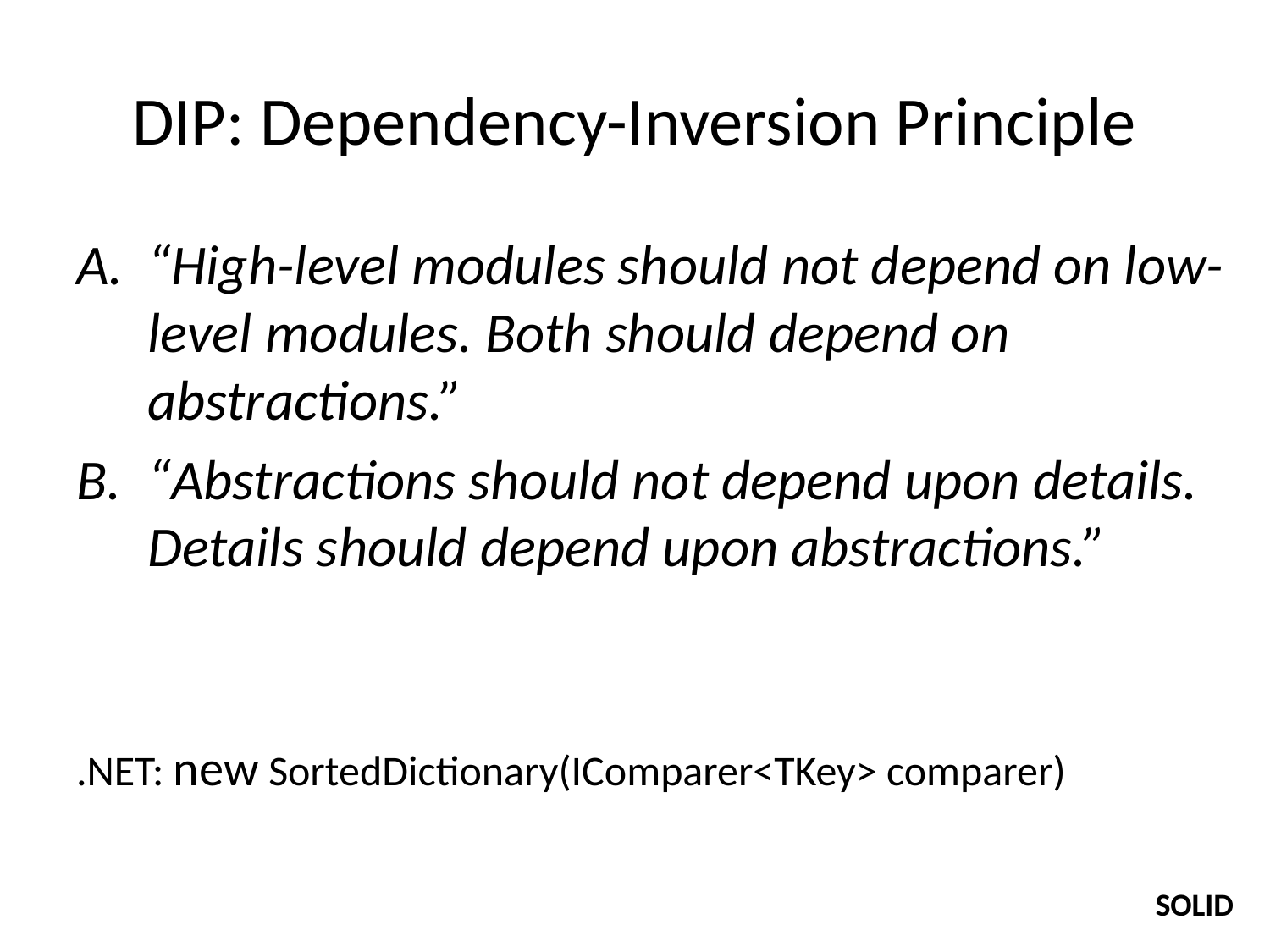

# DIP: Dependency-Inversion Principle
“High-level modules should not depend on low-level modules. Both should depend on abstractions.”
“Abstractions should not depend upon details. Details should depend upon abstractions.”

.NET: new SortedDictionary(IComparer<TKey> comparer)

SOLID